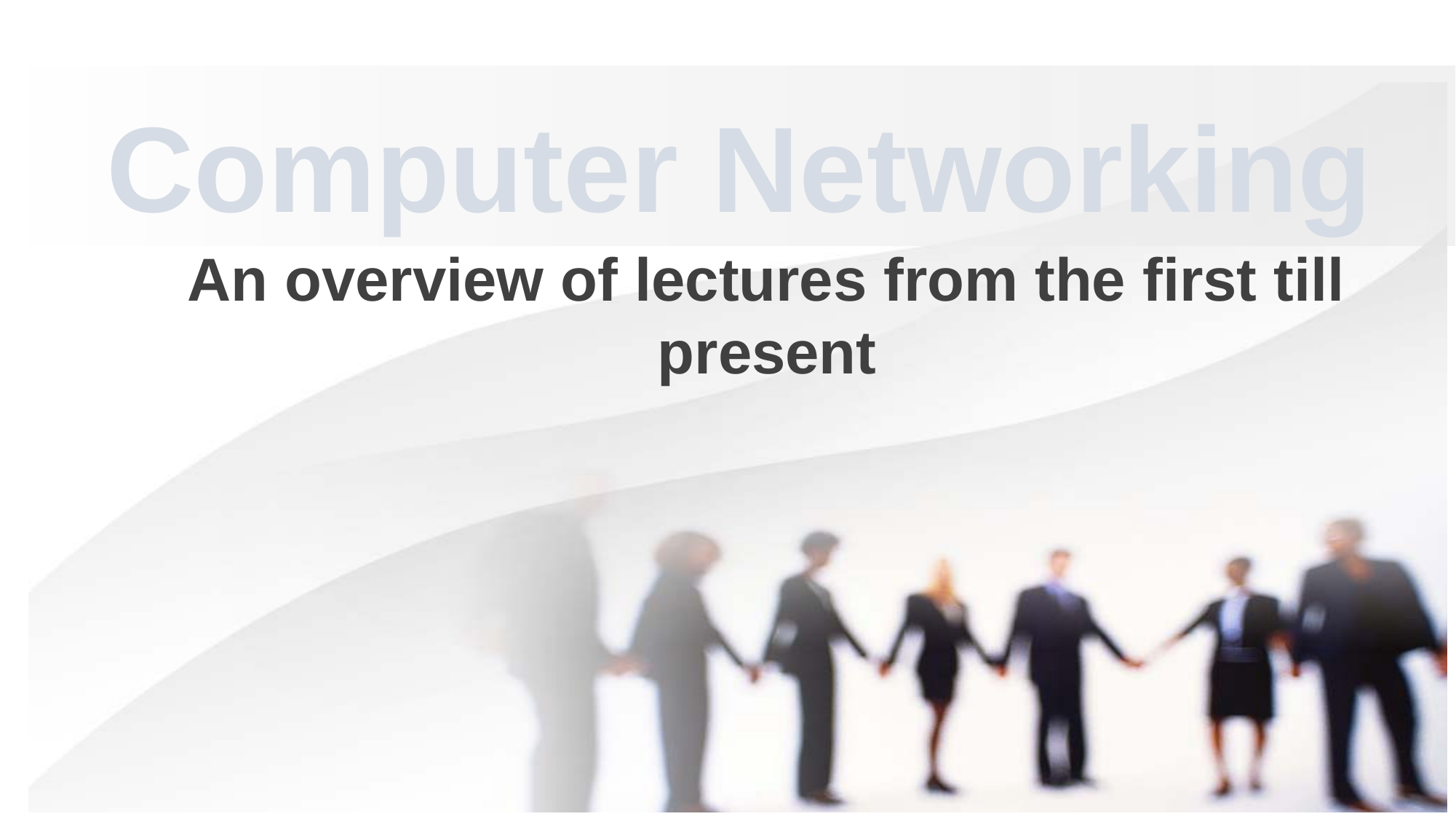

# Computer Networking
An overview of lectures from the first till present
2